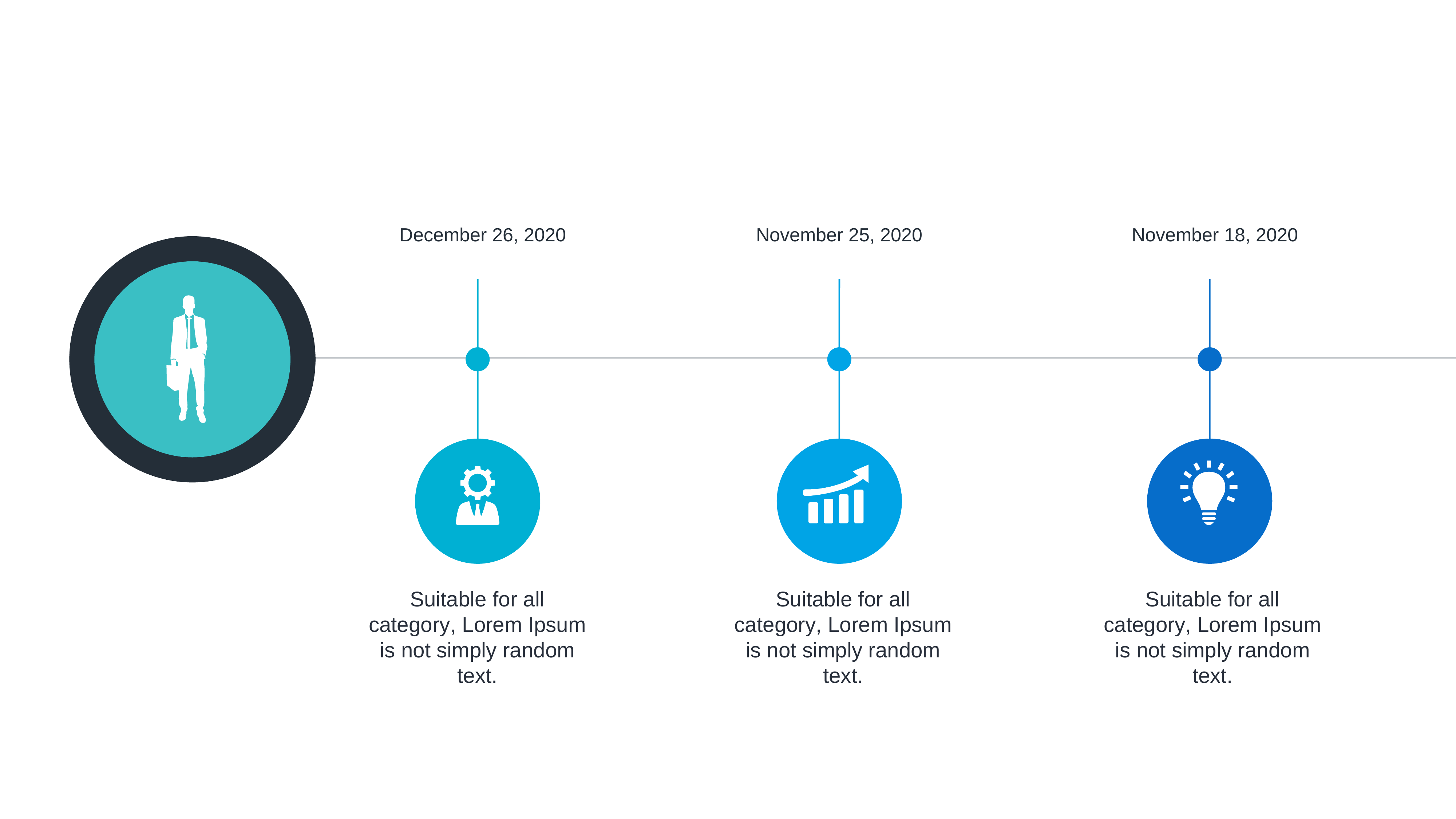

December 26, 2020
November 25, 2020
November 18, 2020

Suitable for all category, Lorem Ipsum is not simply random text.
Suitable for all category, Lorem Ipsum is not simply random text.
Suitable for all category, Lorem Ipsum is not simply random text.